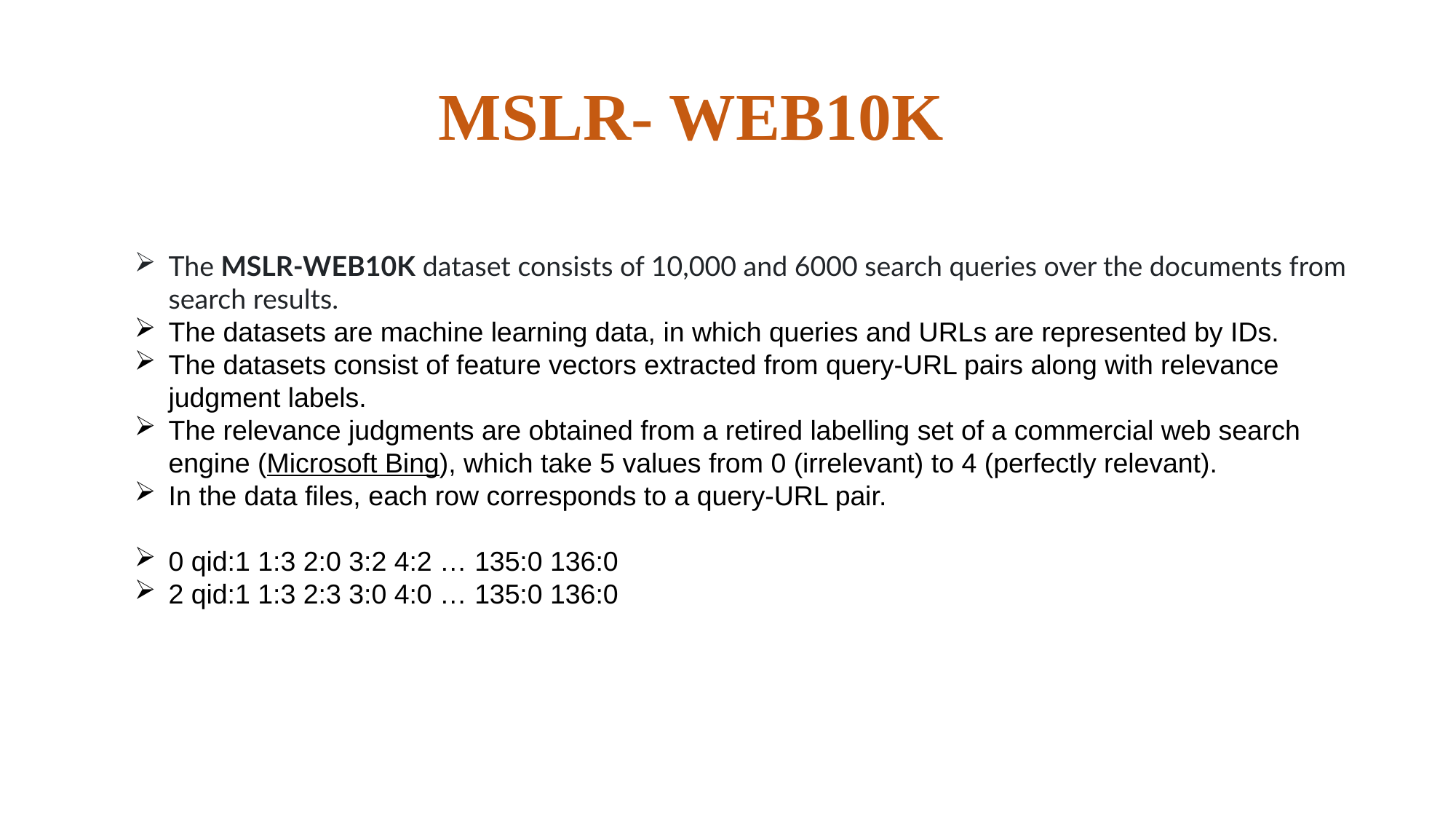

# MSLR- WEB10K
The MSLR-WEB10K dataset consists of 10,000 and 6000 search queries over the documents from search results.
The datasets are machine learning data, in which queries and URLs are represented by IDs.
The datasets consist of feature vectors extracted from query-URL pairs along with relevance judgment labels.
The relevance judgments are obtained from a retired labelling set of a commercial web search engine (Microsoft Bing), which take 5 values from 0 (irrelevant) to 4 (perfectly relevant).
In the data files, each row corresponds to a query-URL pair.

0 qid:1 1:3 2:0 3:2 4:2 … 135:0 136:0
2 qid:1 1:3 2:3 3:0 4:0 … 135:0 136:0